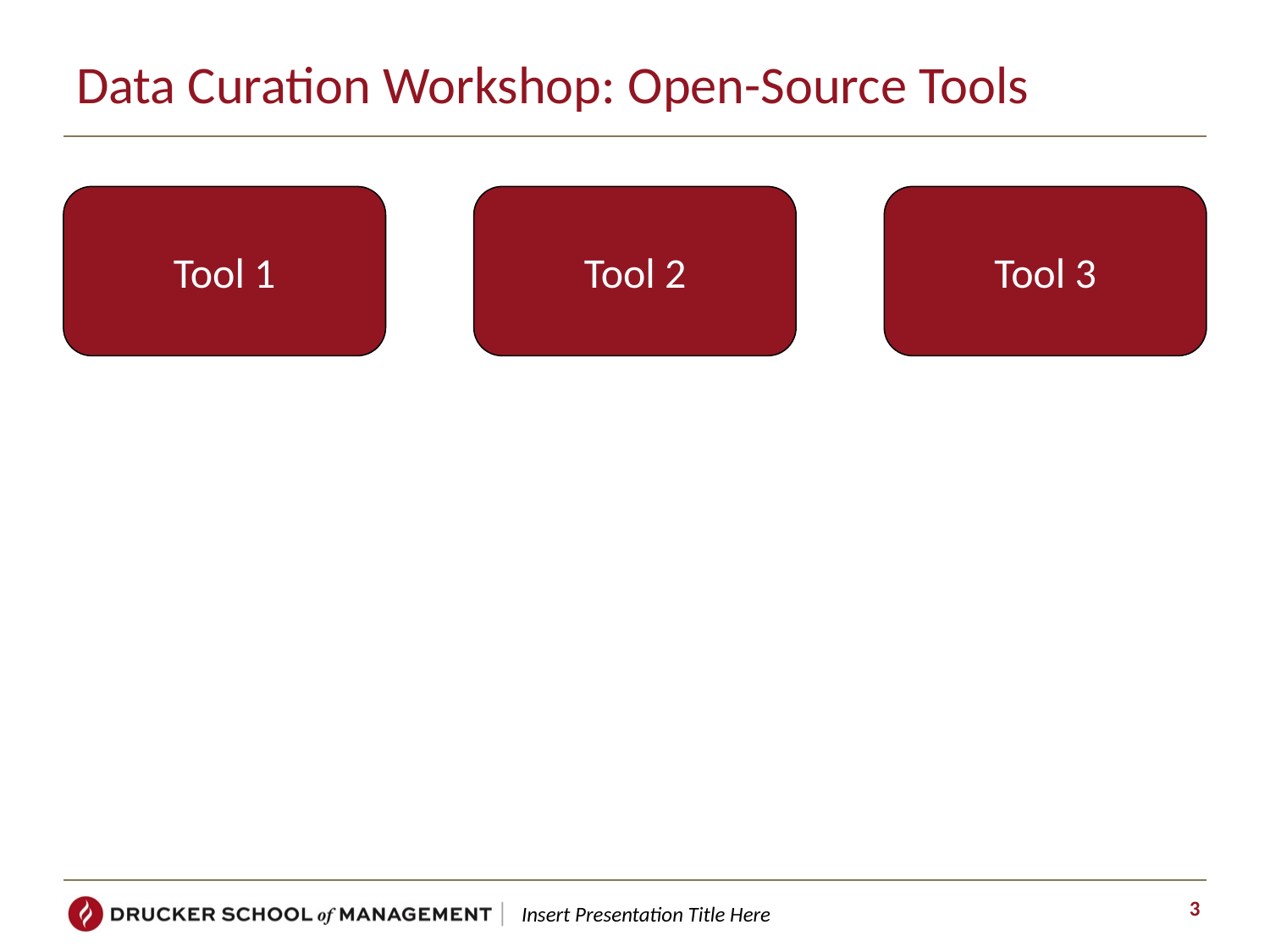

# Data Curation Workshop: Open-Source Tools
Tool 1
Tool 2
Tool 3
3
Insert Presentation Title Here